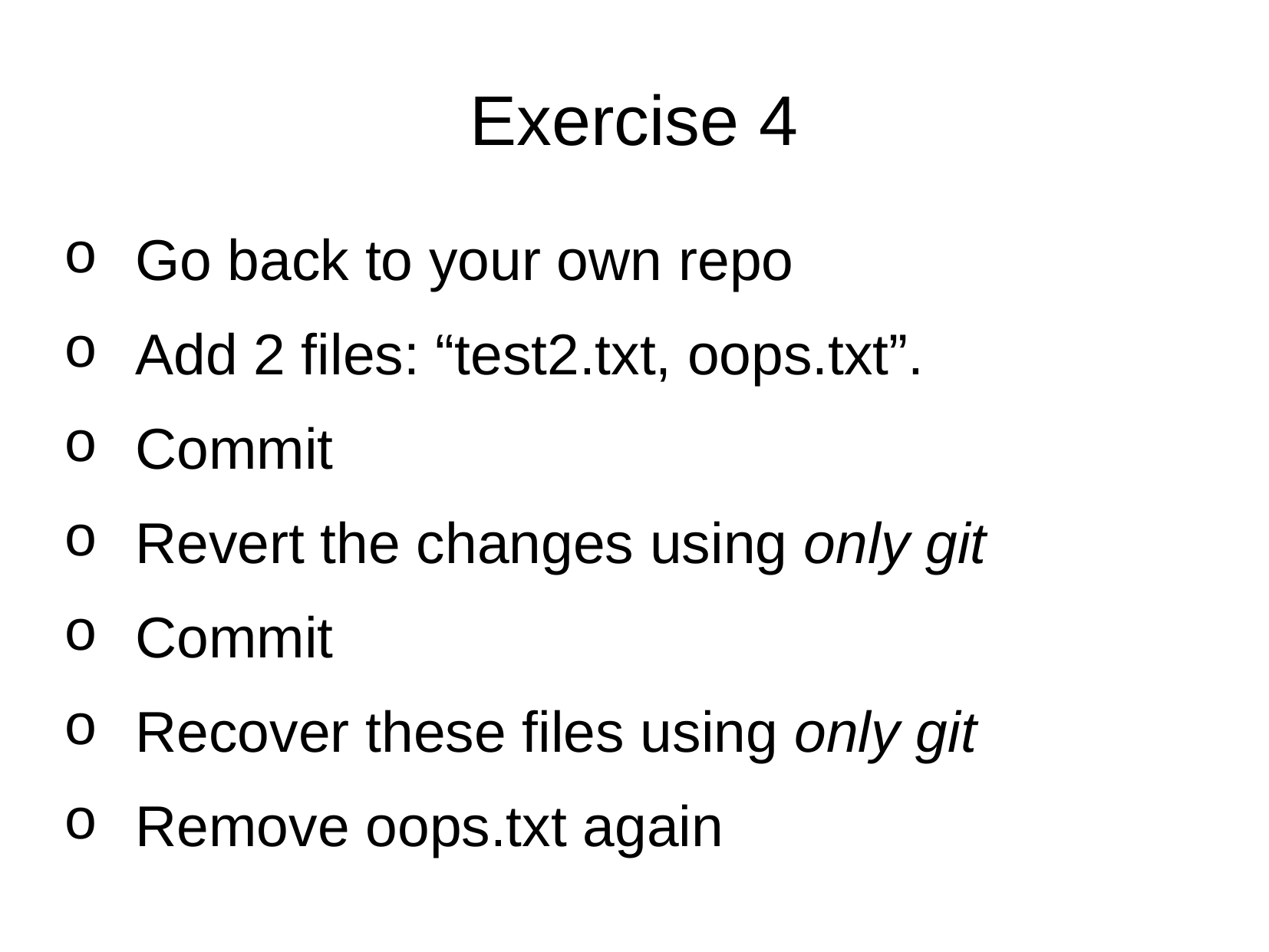

# Exercise 4
Go back to your own repo
Add 2 files: “test2.txt, oops.txt”.
Commit
Revert the changes using only git
Commit
Recover these files using only git
Remove oops.txt again